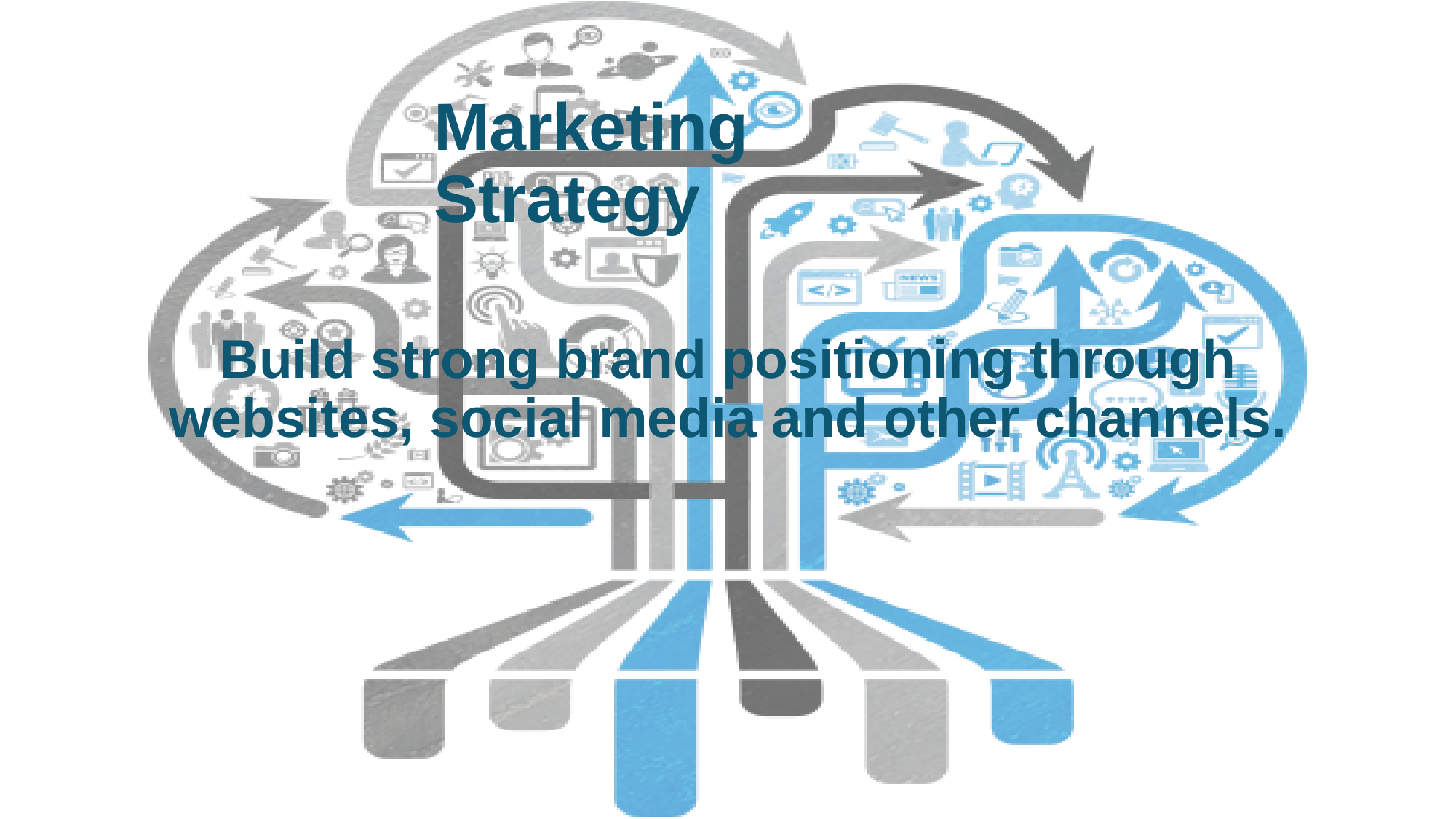

# Marketing Strategy

Build strong brand positioning through websites, social media and other channels.